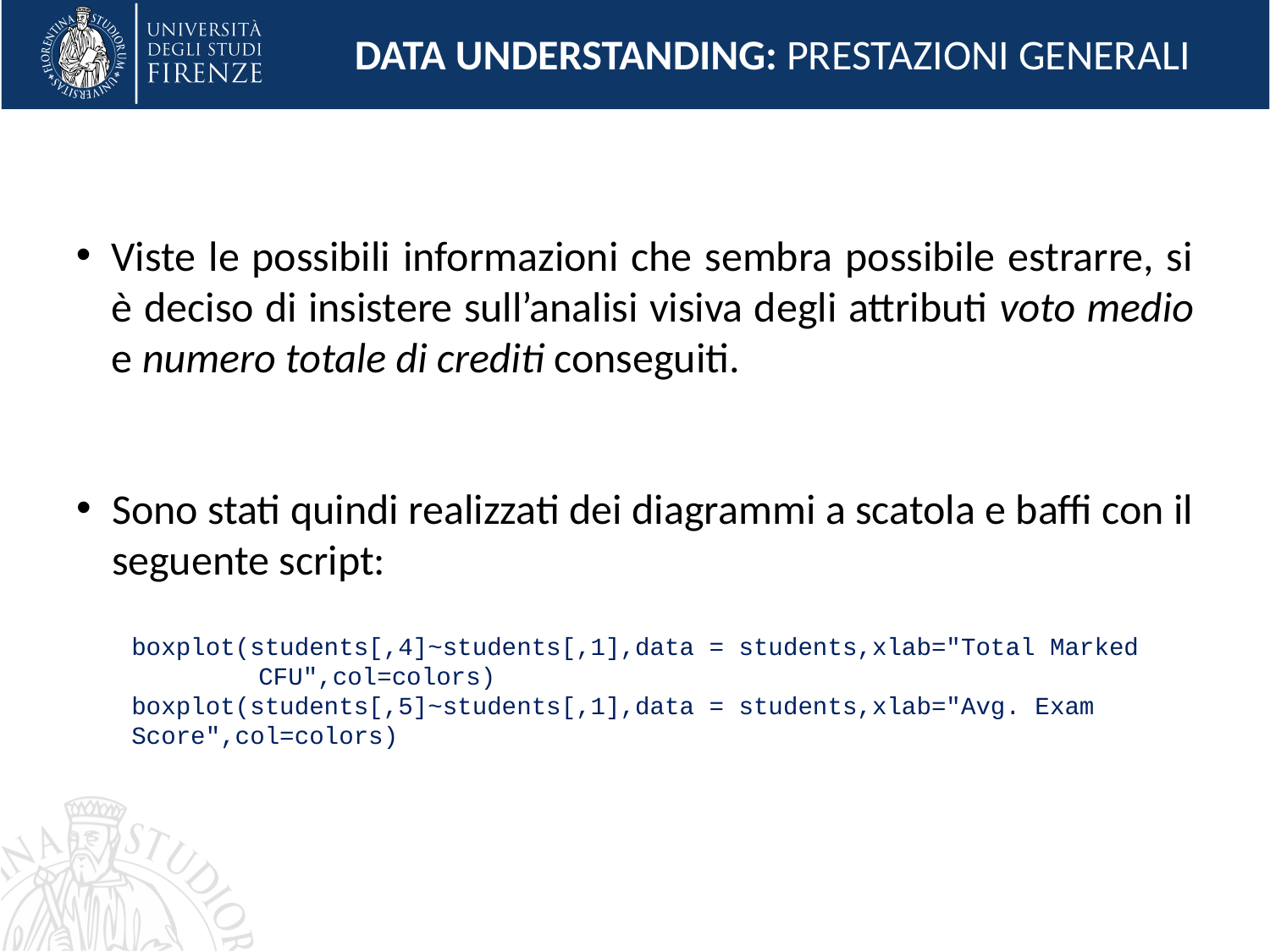

DATA UNDERSTANDING: PRESTAZIONI GENERALI
Viste le possibili informazioni che sembra possibile estrarre, si è deciso di insistere sull’analisi visiva degli attributi voto medio e numero totale di crediti conseguiti.

Sono stati quindi realizzati dei diagrammi a scatola e baffi con il seguente script:

boxplot(students[,4]~students[,1],data = students,xlab="Total Marked 	CFU",col=colors)
boxplot(students[,5]~students[,1],data = students,xlab="Avg. Exam 	Score",col=colors)